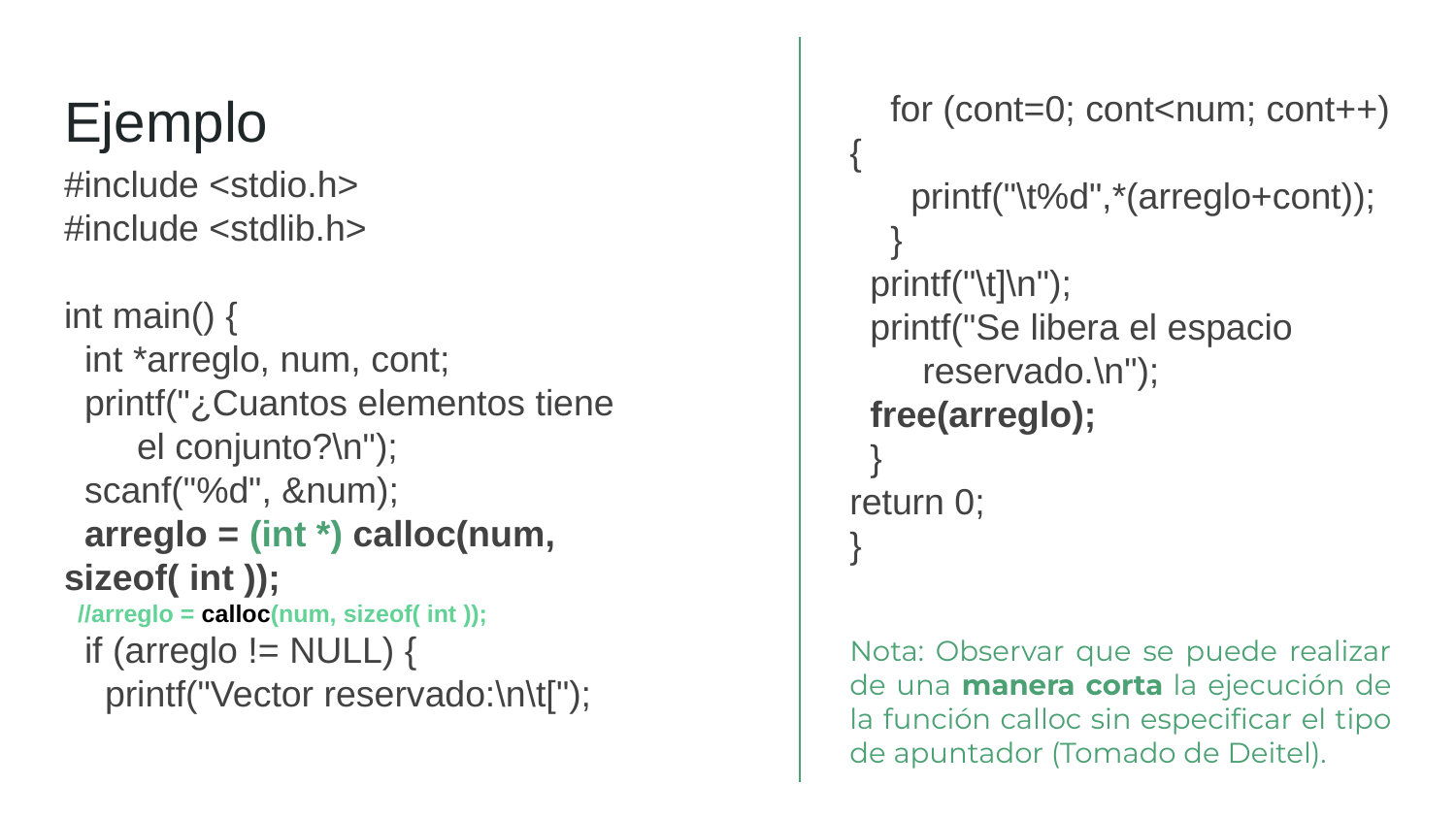

# Ejemplo
    for (cont=0; cont<num; cont++){
      printf("\t%d",*(arreglo+cont));
    }
  printf("\t]\n");
  printf("Se libera el espacio
reservado.\n");
  free(arreglo);
  }
return 0;
}
#include <stdio.h>
#include <stdlib.h>

int main() {
  int *arreglo, num, cont;
  printf("¿Cuantos elementos tiene
el conjunto?\n");
  scanf("%d", &num);
  arreglo = (int *) calloc(num, sizeof( int ));
  //arreglo = calloc(num, sizeof( int ));
  if (arreglo != NULL) {
    printf("Vector reservado:\n\t[");
Nota: Observar que se puede realizar de una manera corta la ejecución de la función calloc sin especificar el tipo de apuntador (Tomado de Deitel).